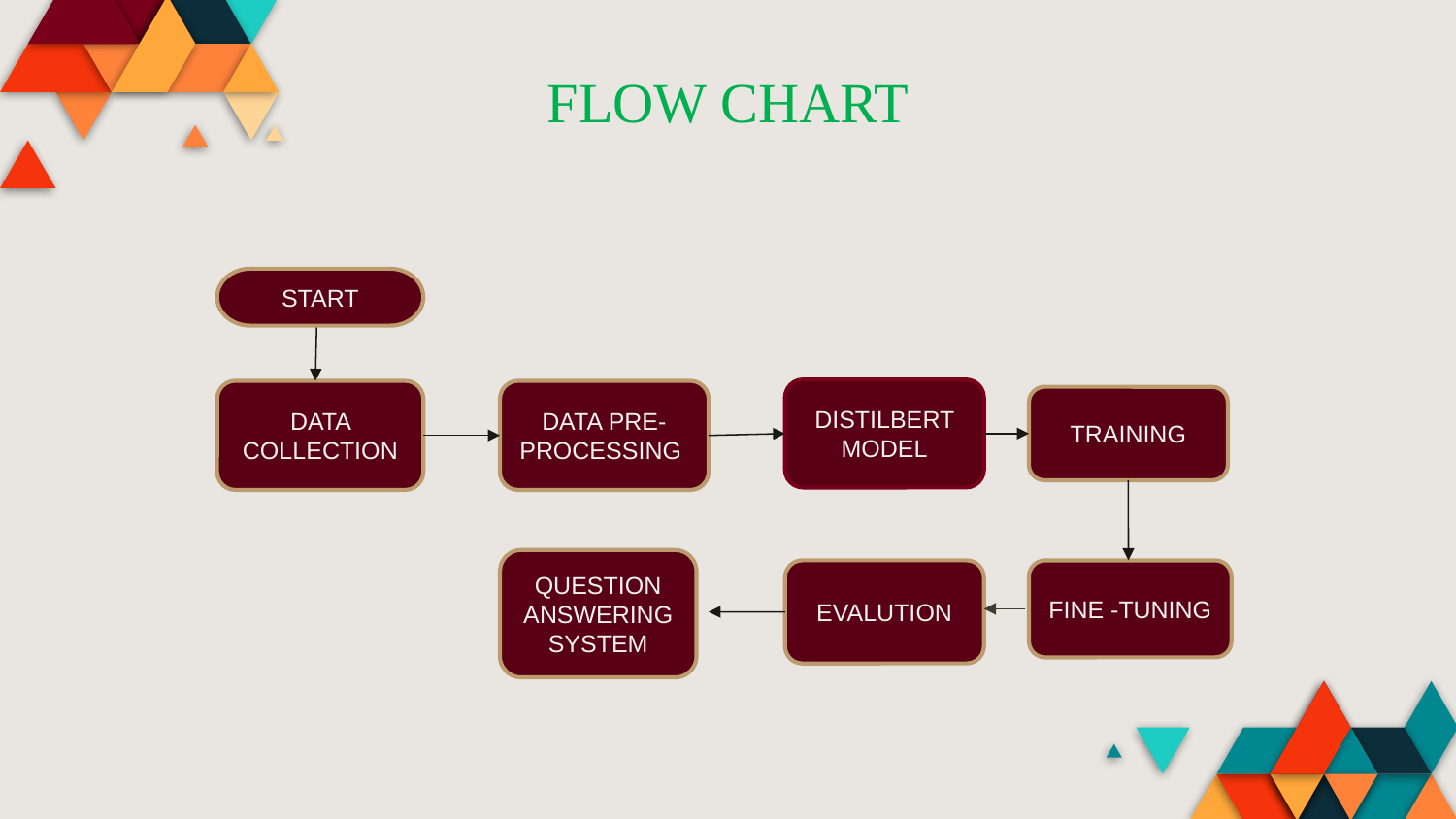

# FLOW CHART
START
DISTILBERT MODEL
DATA COLLECTION
DATA PRE-PROCESSING
TRAINING
QUESTION ANSWERING SYSTEM
EVALUTION
FINE -TUNING